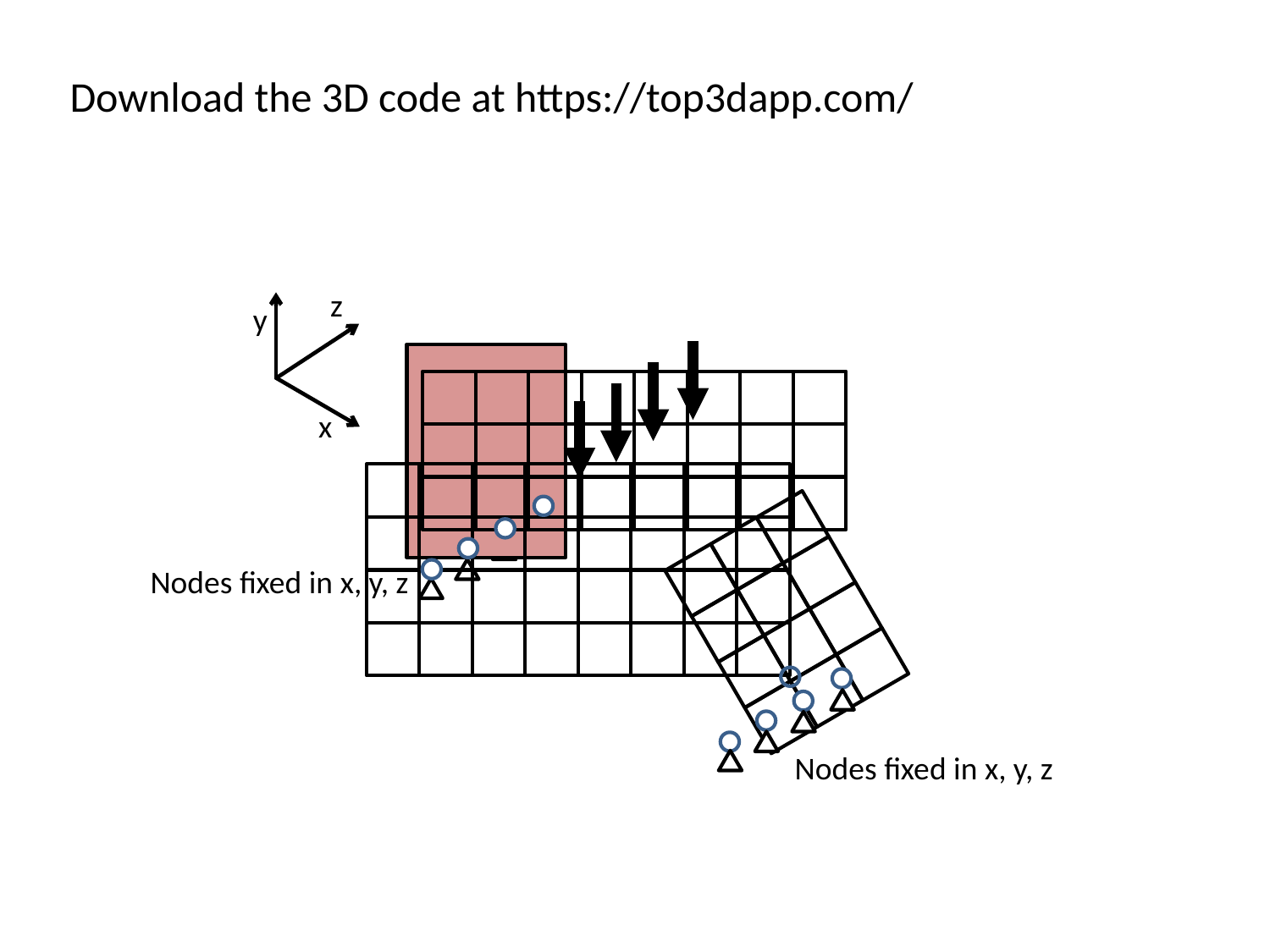

Download the 3D code at https://top3dapp.com/
z
y

x

Nodes fixed in x, y, z

Nodes fixed in x, y, z